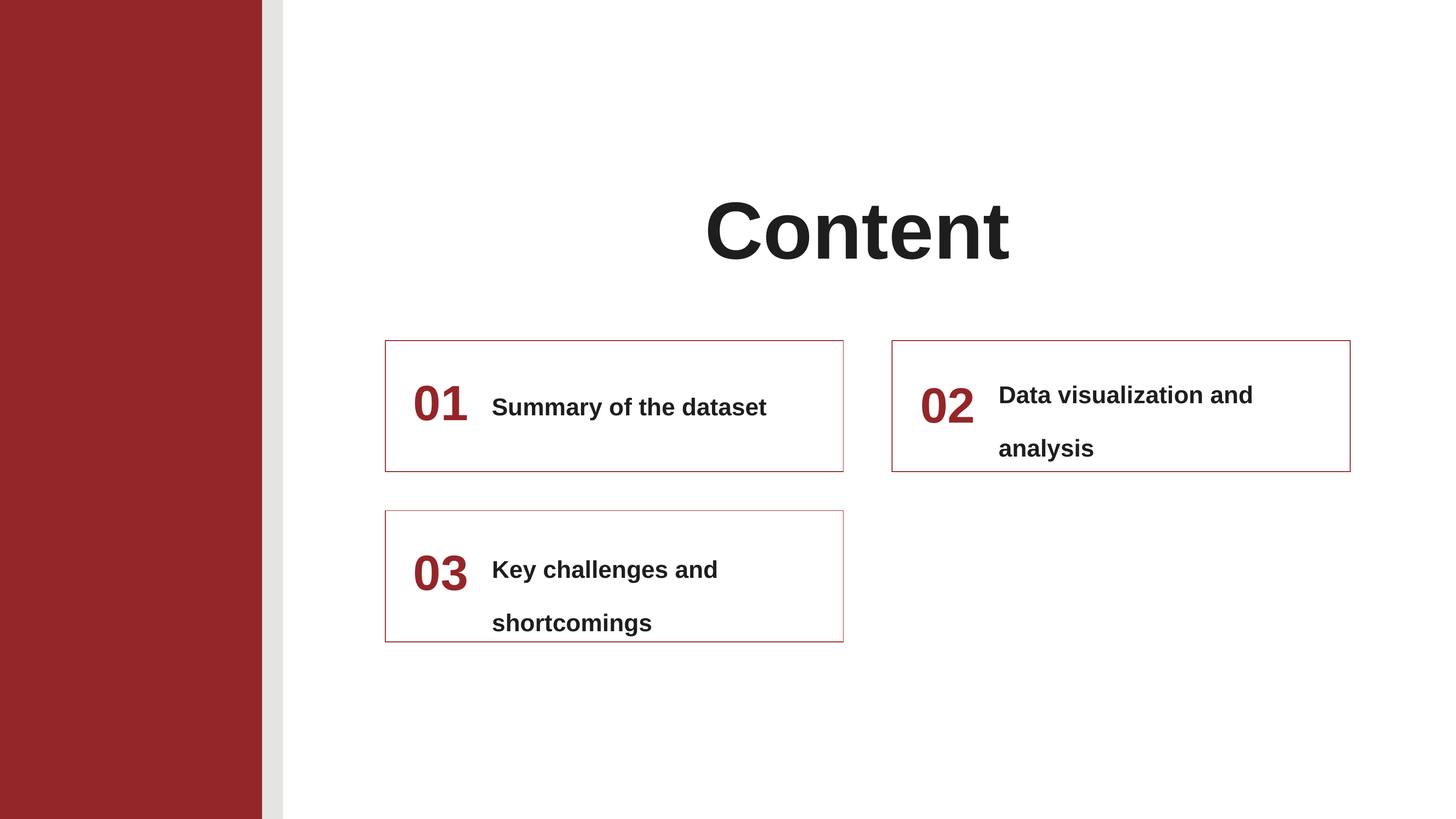

Content

Data visualization and analysis
Summary of the dataset
01
02

Key challenges and shortcomings
03